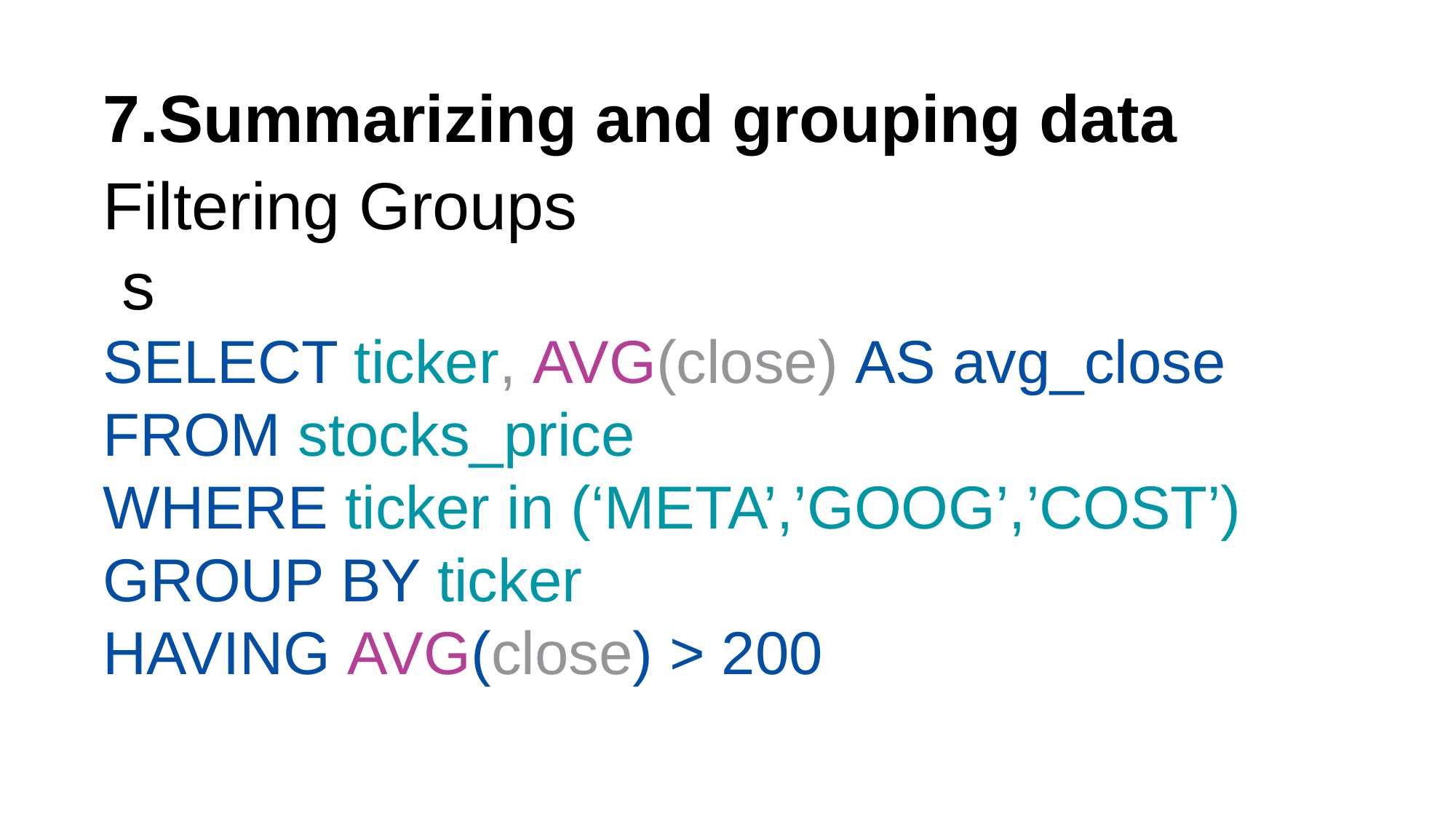

# 7.Summarizing and grouping data
Filtering Groups
 s
SELECT ticker, AVG(close) AS avg_close
FROM stocks_price
WHERE ticker in (‘META’,’GOOG’,’COST’)
GROUP BY ticker
HAVING AVG(close) > 200
65